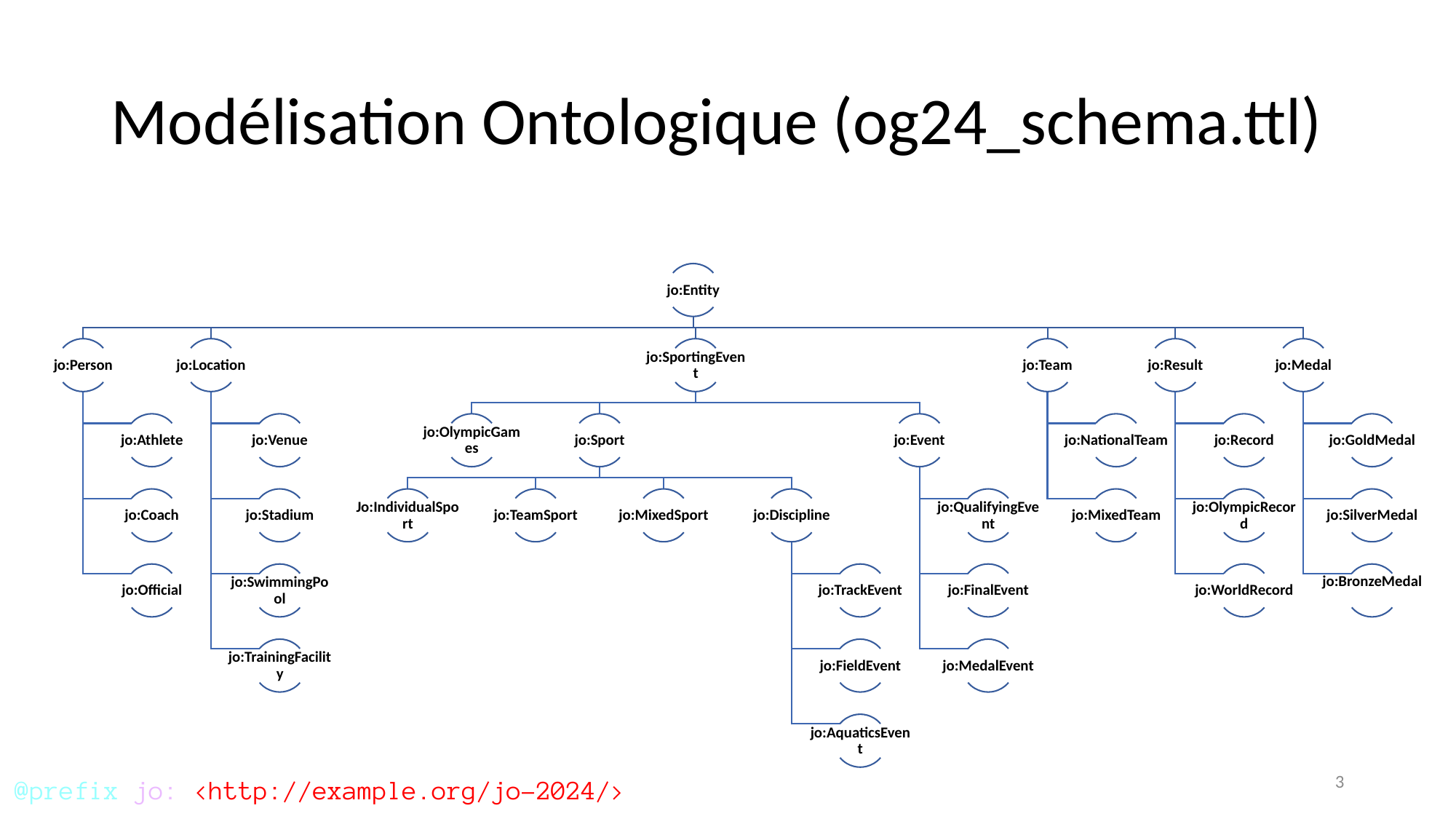

# Modélisation Ontologique (og24_schema.ttl)
jo:Entity
jo:Person
jo:Athlete
jo:Coach
jo:Official
jo:Location
jo:Venue
jo:Stadium
jo:SwimmingPool
jo:TrainingFacility
jo:SportingEvent
jo:OlympicGames
jo:Sport
Jo:IndividualSport
jo:TeamSport
jo:MixedSport
jo:Discipline
jo:TrackEvent
jo:FieldEvent
jo:AquaticsEvent
jo:Event
jo:QualifyingEvent
jo:FinalEvent
jo:MedalEvent
jo:Team
jo:NationalTeam
jo:MixedTeam
jo:Result
jo:Record
jo:OlympicRecord
jo:WorldRecord
jo:Medal
jo:GoldMedal
jo:SilverMedal
jo:BronzeMedal
3
@prefix jo: <http://example.org/jo-2024/>